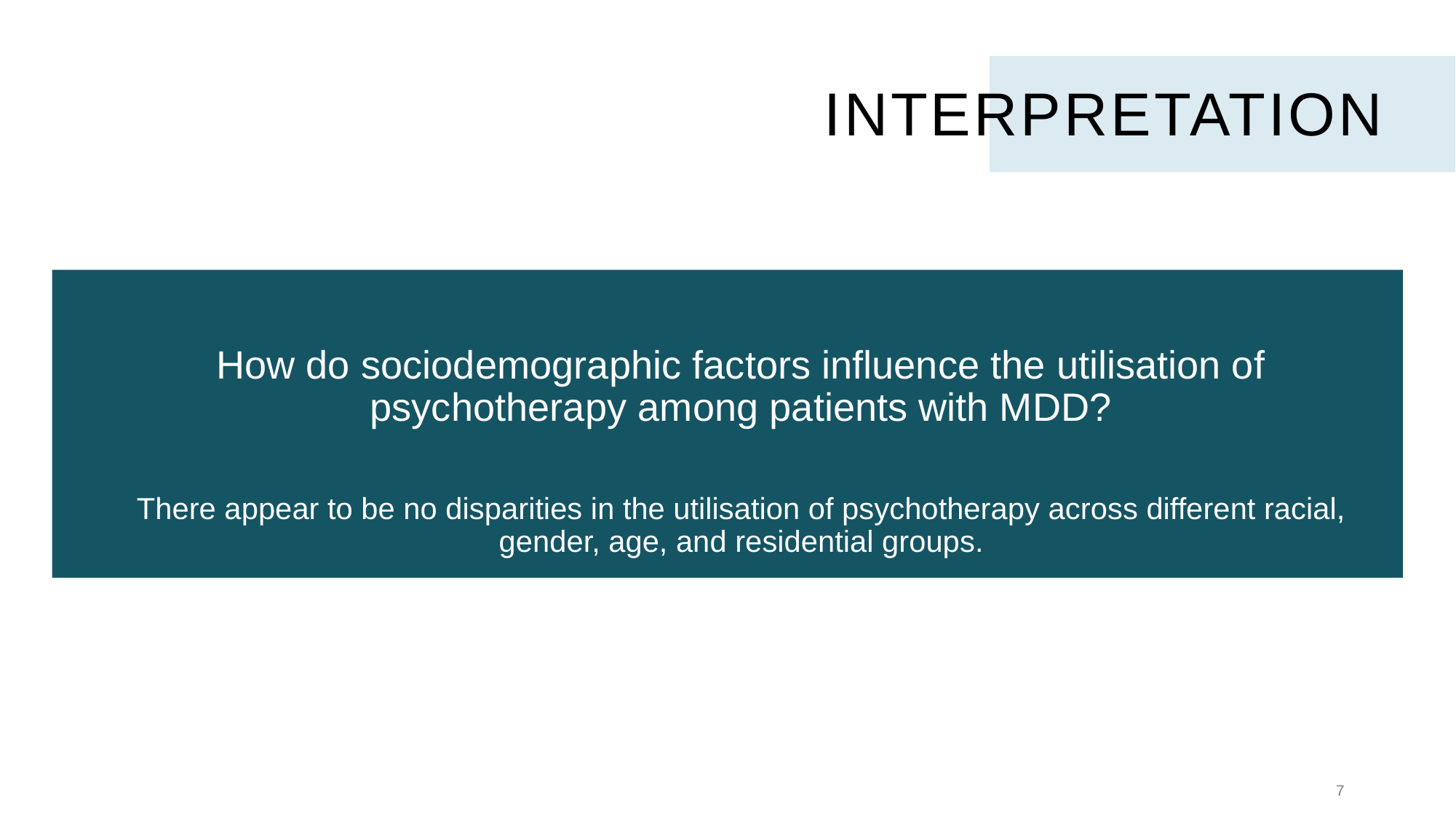

# interpretation

How do sociodemographic factors influence the utilisation of psychotherapy among patients with MDD?

There appear to be no disparities in the utilisation of psychotherapy across different racial, gender, age, and residential groups.

7